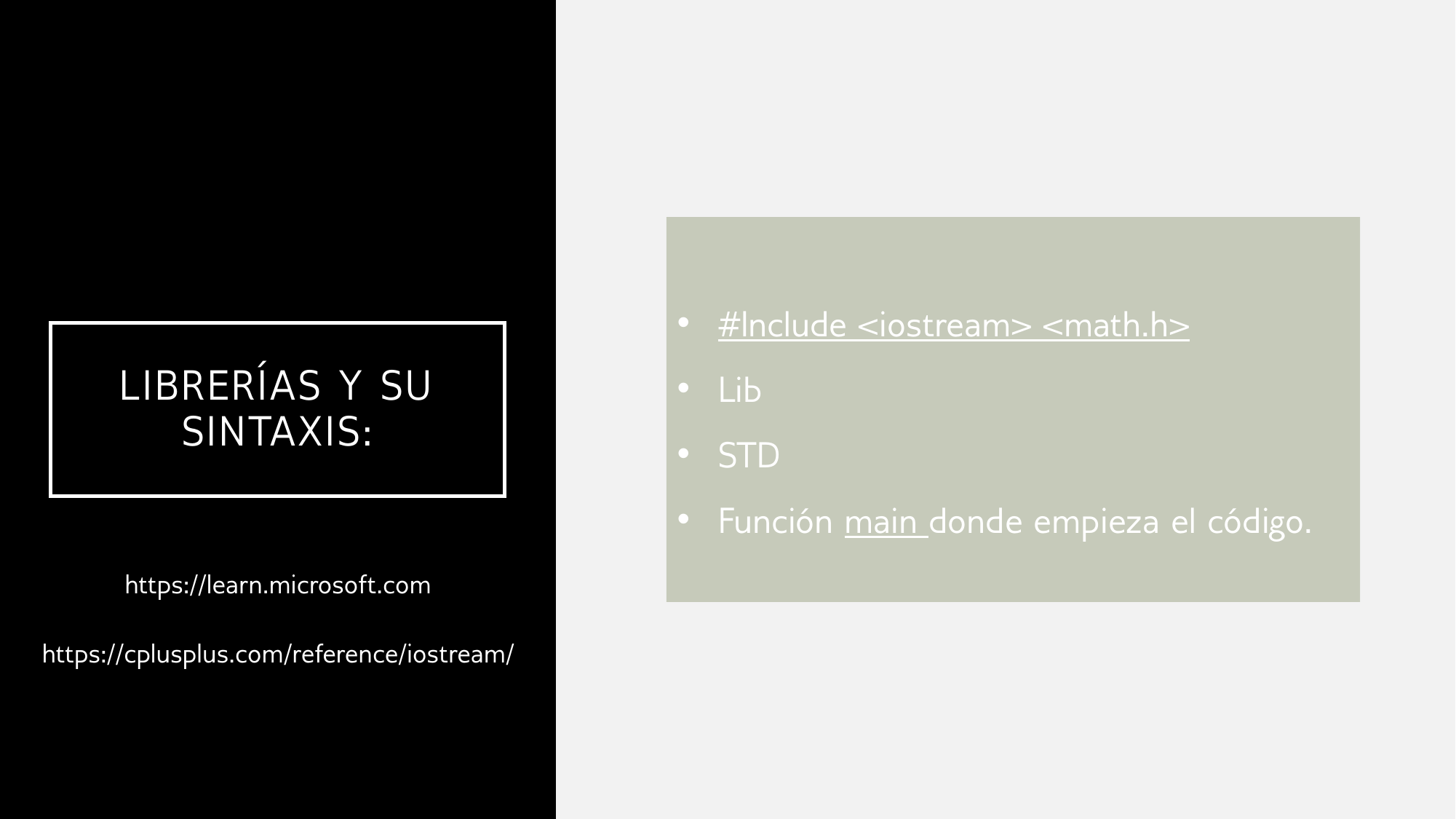

#Include <iostream> <math.h>
Lib
STD
Función main donde empieza el código.
# Librerías y su sintaxis:
https://learn.microsoft.com
https://cplusplus.com/reference/iostream/